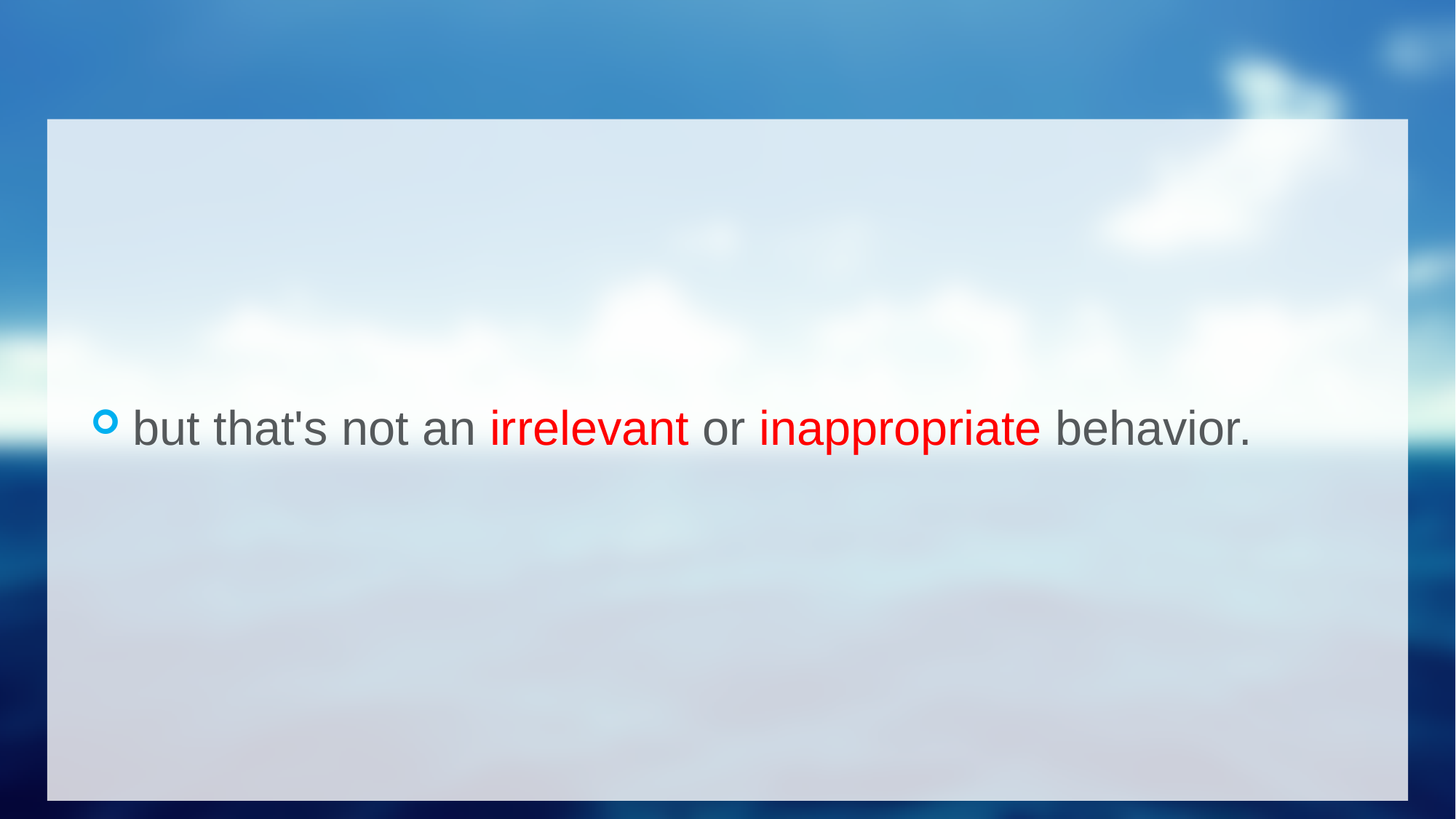

#
but that's not an irrelevant or inappropriate behavior.